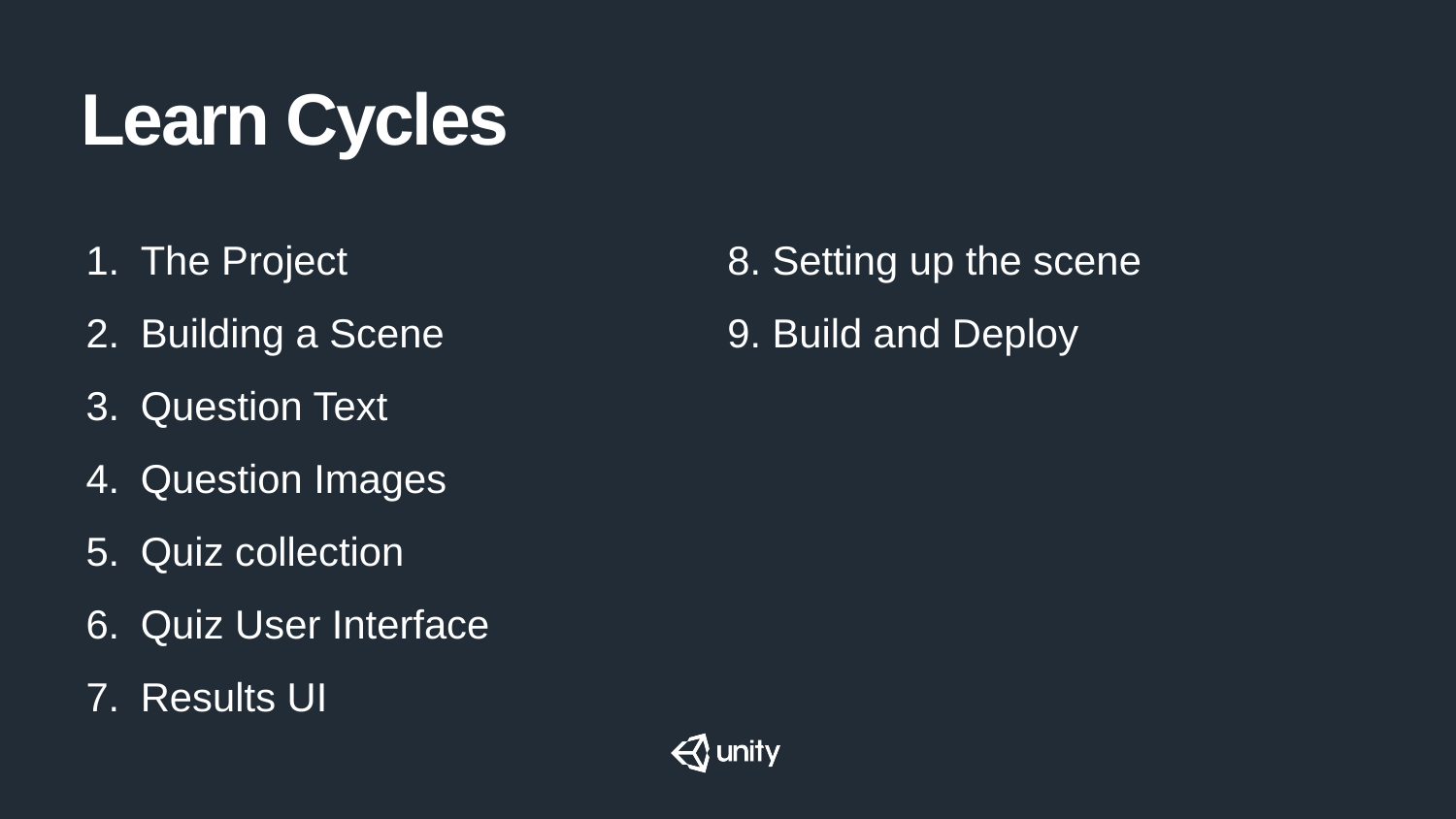

# Learn Cycles
The Project
Building a Scene
Question Text
Question Images
Quiz collection
Quiz User Interface
Results UI
8. Setting up the scene
9. Build and Deploy